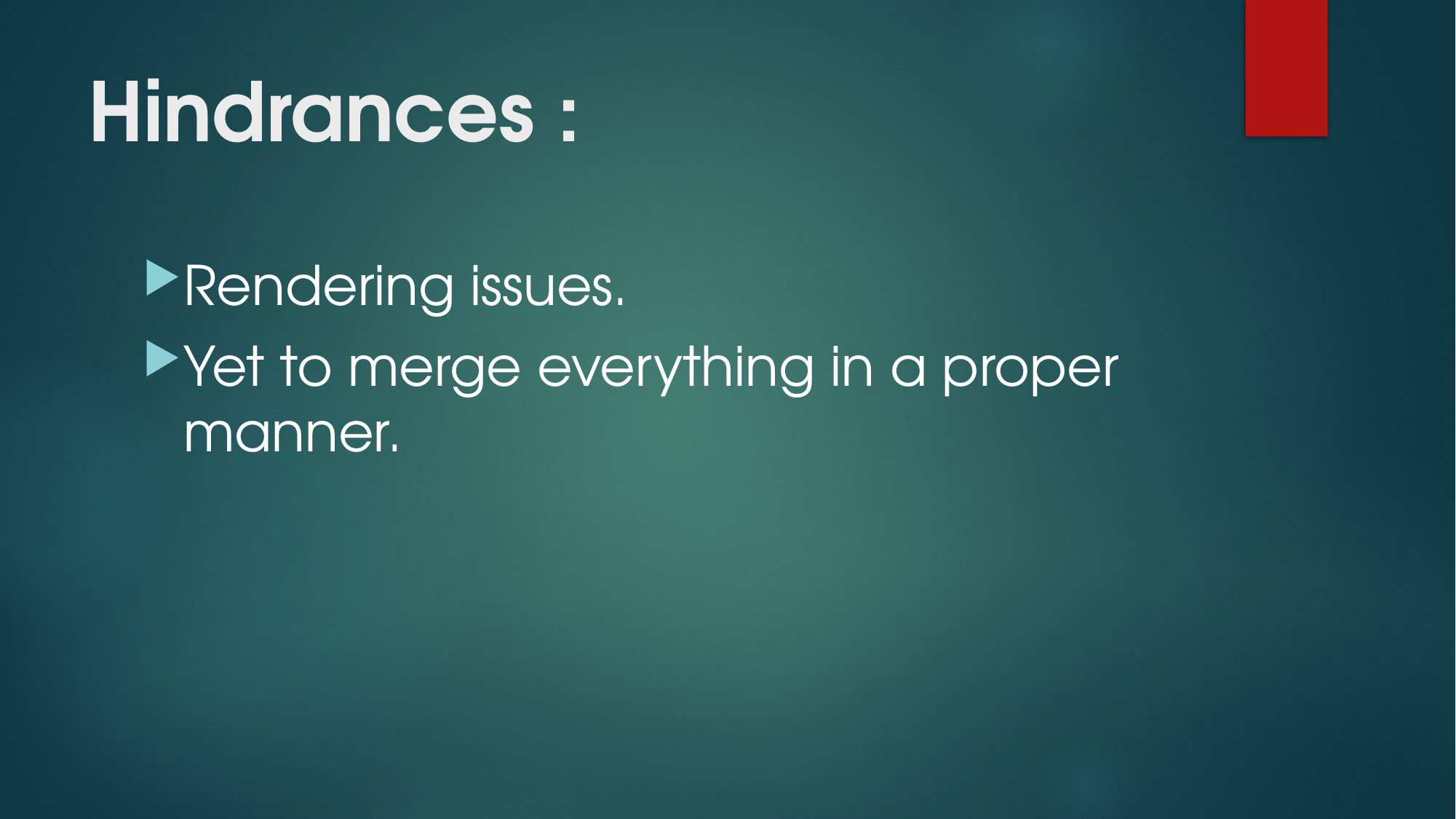

# Hindrances :
Rendering issues.
Yet to merge everything in a proper manner.